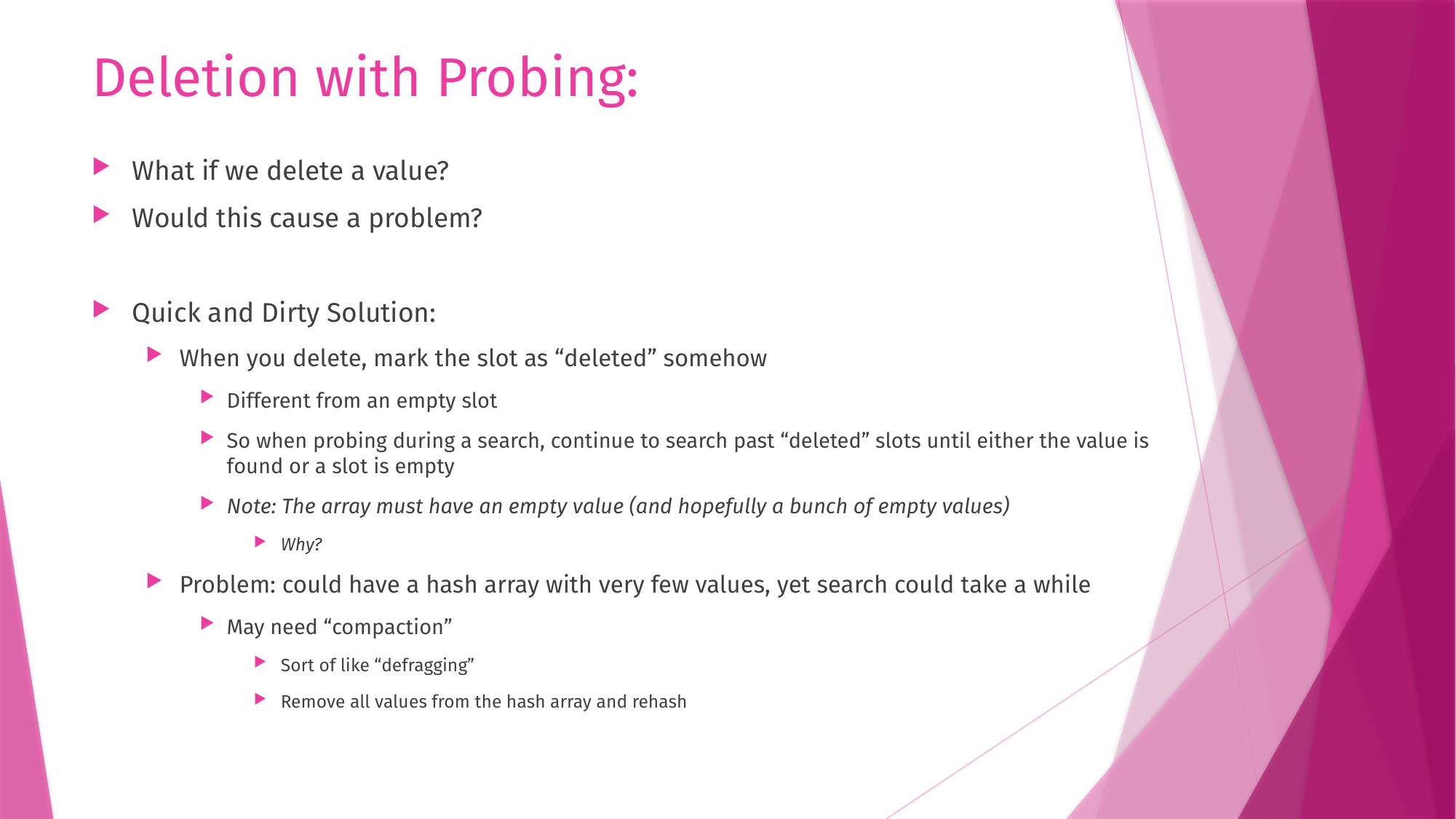

# Deletion with Probing:
What if we delete a value?
Would this cause a problem?

Quick and Dirty Solution:
When you delete, mark the slot as “deleted” somehow
Different from an empty slot
So when probing during a search, continue to search past “deleted” slots until either the value is found or a slot is empty
Note: The array must have an empty value (and hopefully a bunch of empty values)
Why?
Problem: could have a hash array with very few values, yet search could take a while
May need “compaction”
Sort of like “defragging”
Remove all values from the hash array and rehash